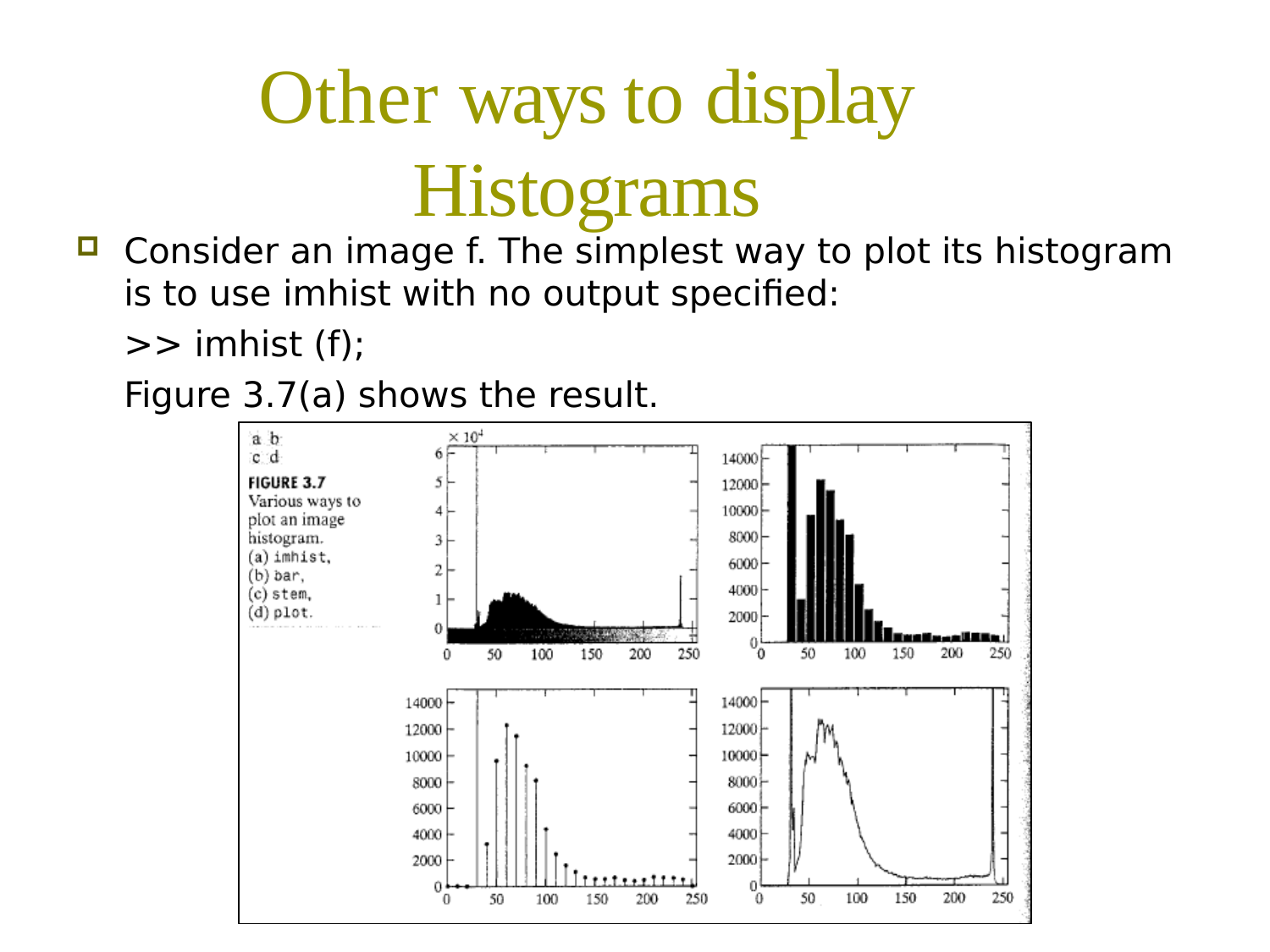

# Other ways to display Histograms
Consider an image f. The simplest way to plot its histogram  is to use imhist with no output specified:
>> imhist (f);
Figure 3.7(a) shows the result.